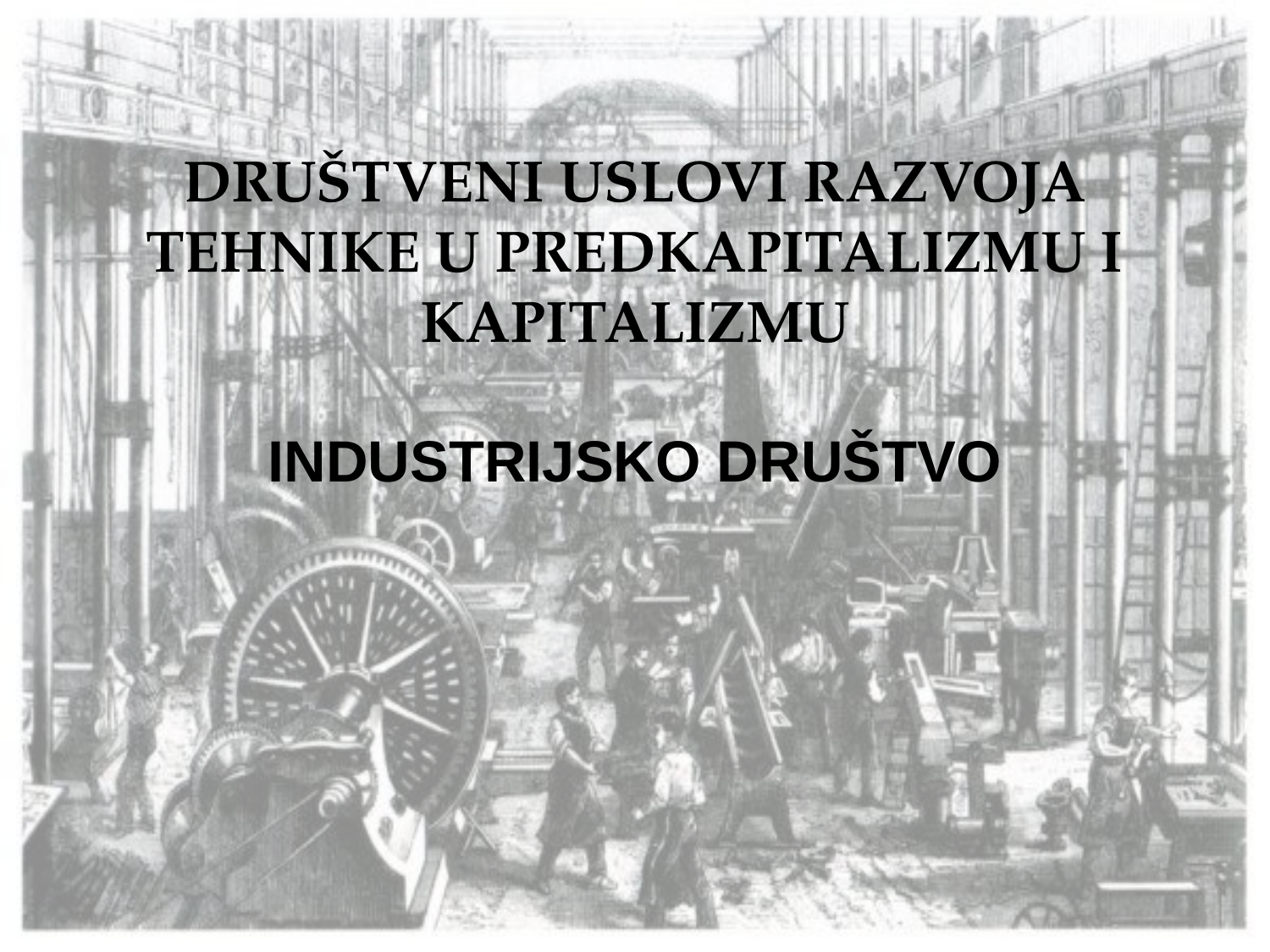

# DRUŠTVENI USLOVI RAZVOJA TEHNIKE U PREDKAPITALIZMU I KAPITALIZMU INDUSTRIJSKO DRUŠTVO